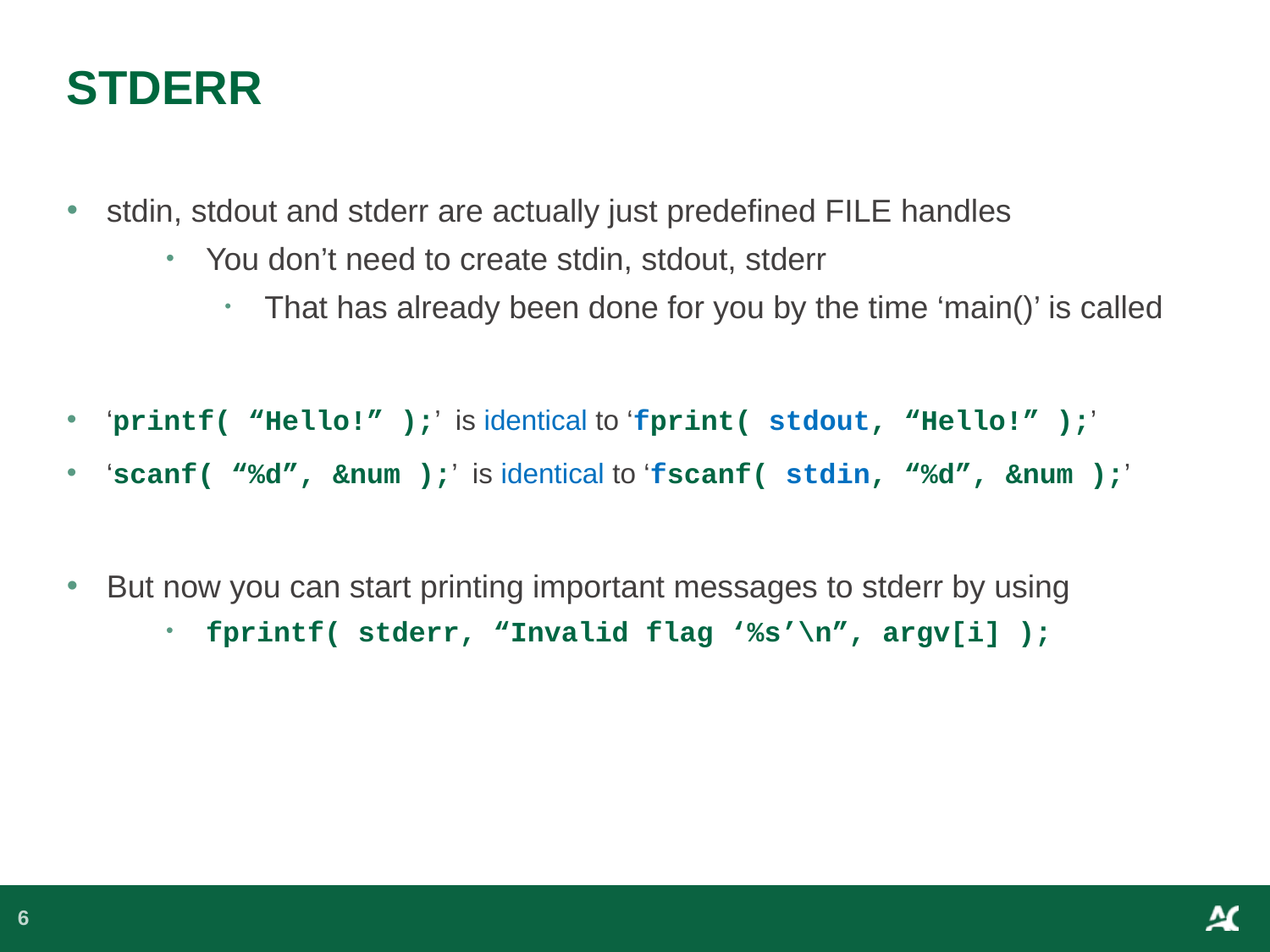

# STDERR
stdin, stdout and stderr are actually just predefined FILE handles
You don’t need to create stdin, stdout, stderr
That has already been done for you by the time ‘main()’ is called

‘printf( “Hello!” );’  is identical to ‘fprint( stdout, “Hello!” );’
‘scanf( “%d”, &num );’  is identical to ‘fscanf( stdin, “%d”, &num );’

But now you can start printing important messages to stderr by using
fprintf( stderr, “Invalid flag ‘%s’\n”, argv[i] );
6